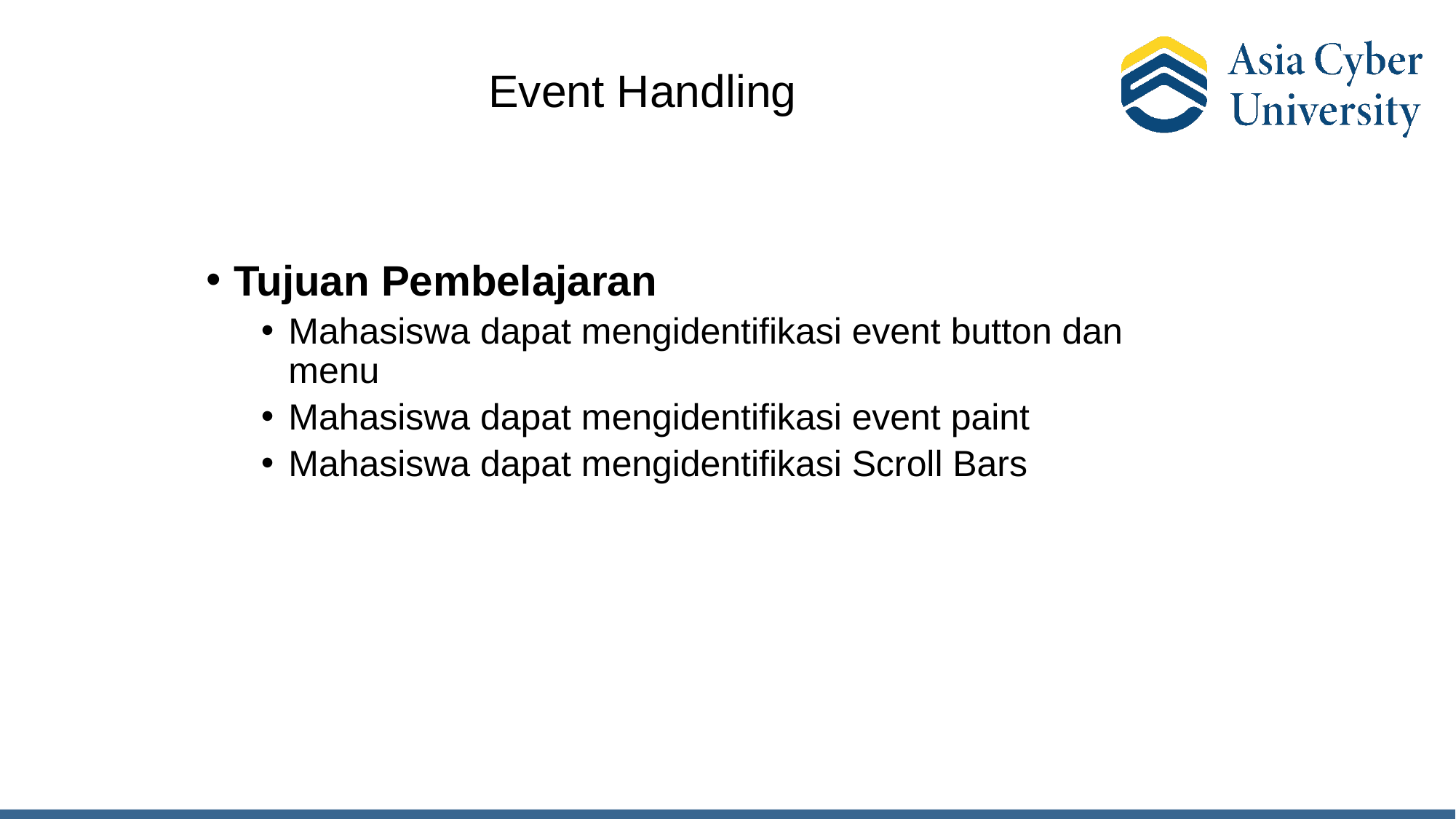

# Event Handling
Tujuan Pembelajaran
Mahasiswa dapat mengidentifikasi event button dan menu
Mahasiswa dapat mengidentifikasi event paint
Mahasiswa dapat mengidentifikasi Scroll Bars